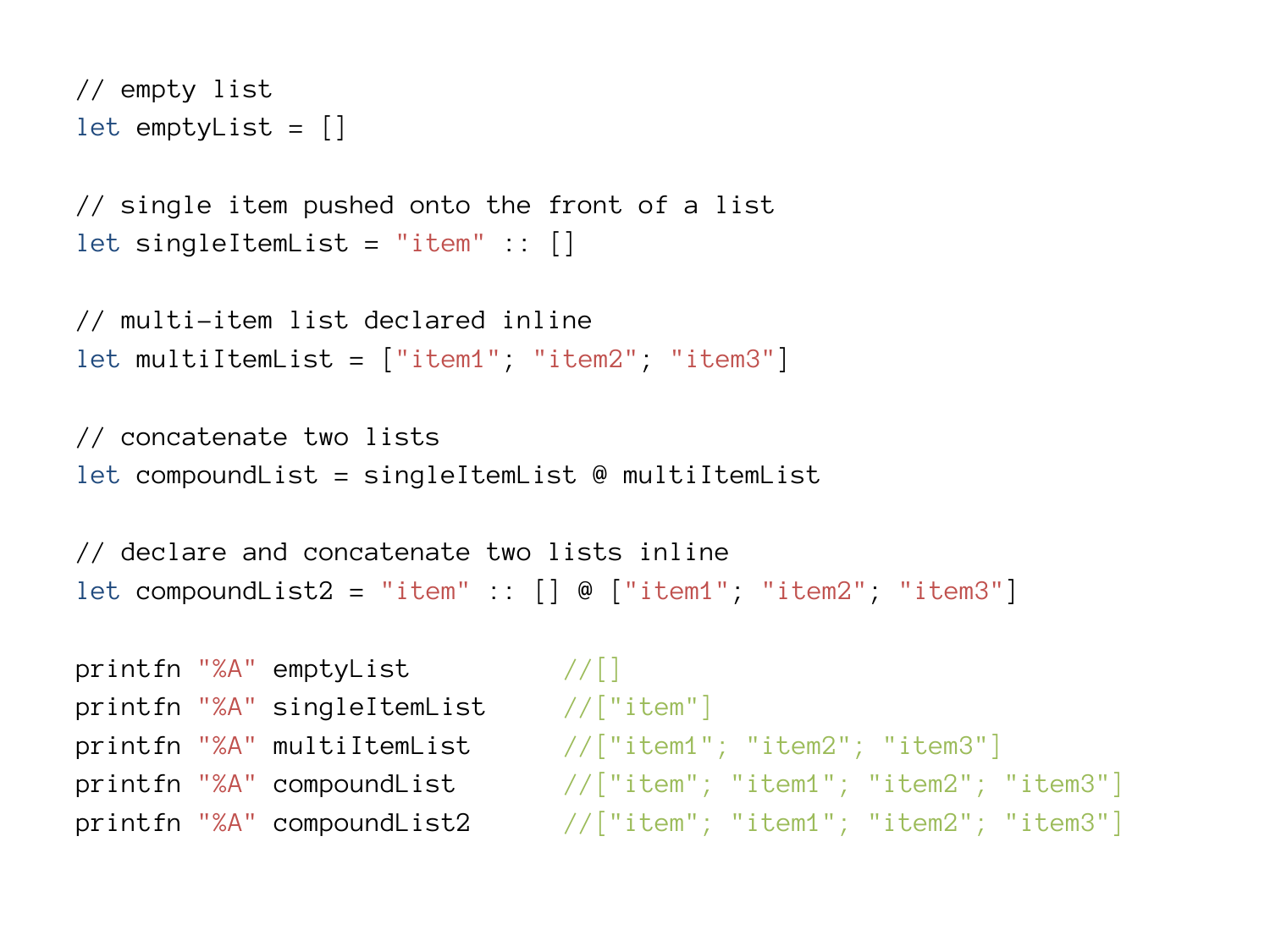

// empty list
let emptyList = []

// single item pushed onto the front of a list
let singleItemList = "item" :: []

// multi-item list declared inline
let multiItemList = ["item1"; "item2"; "item3"]

// concatenate two lists
let compoundList = singleItemList @ multiItemList

// declare and concatenate two lists inline
let compoundList2 = "item" :: [] @ ["item1"; "item2"; "item3"]

printfn "%A" emptyList          //[]
printfn "%A" singleItemList     //["item"]
printfn "%A" multiItemList      //["item1"; "item2"; "item3"]
printfn "%A" compoundList       //["item"; "item1"; "item2"; "item3"]
printfn "%A" compoundList2      //["item"; "item1"; "item2"; "item3"]